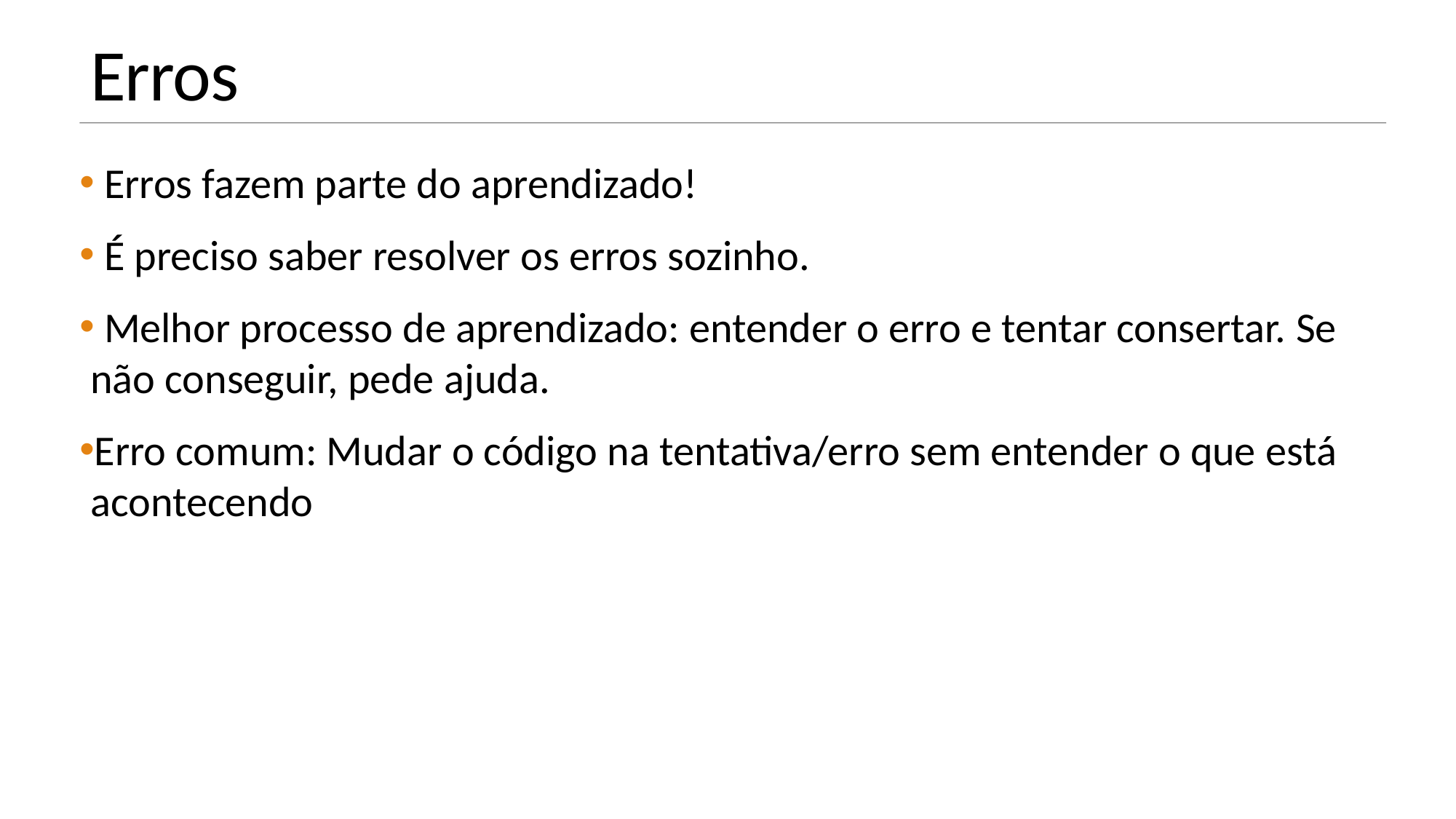

Erros
 Erros fazem parte do aprendizado!
 É preciso saber resolver os erros sozinho.
 Melhor processo de aprendizado: entender o erro e tentar consertar. Se não conseguir, pede ajuda.
Erro comum: Mudar o código na tentativa/erro sem entender o que está acontecendo